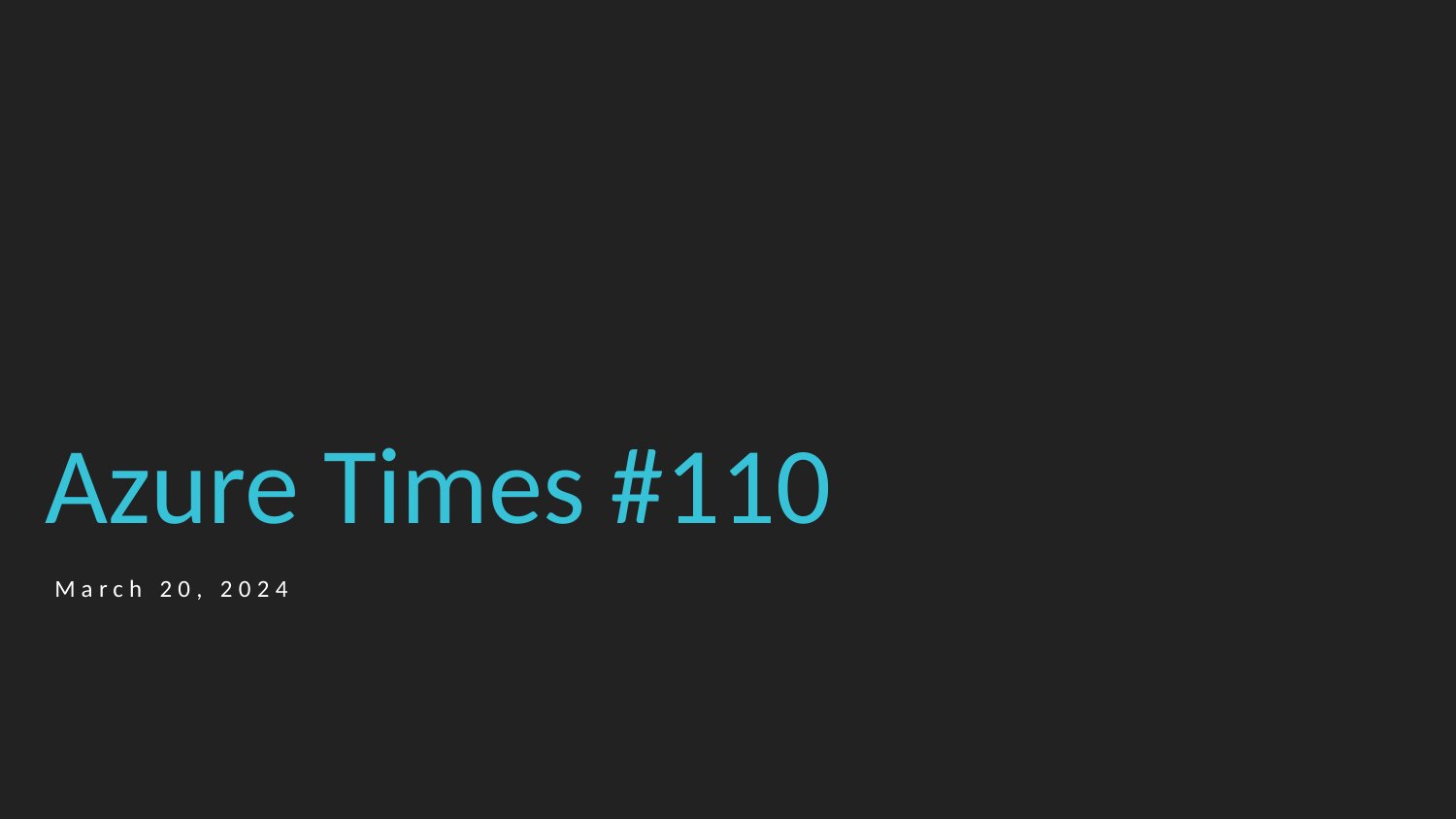

# Azure Times #110
March 20, 2024